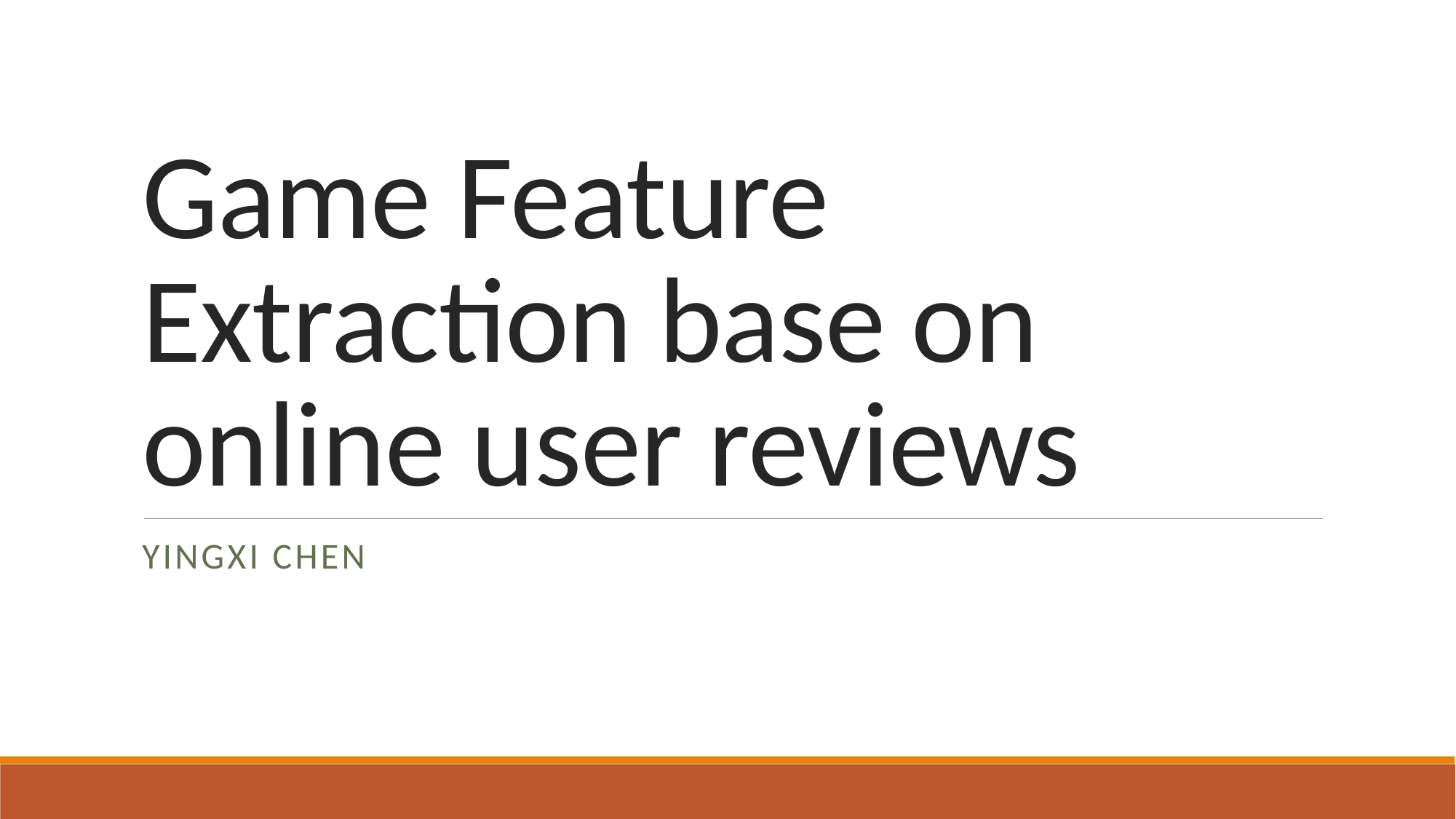

# Game Feature Extraction base on online user reviews
Yingxi Chen